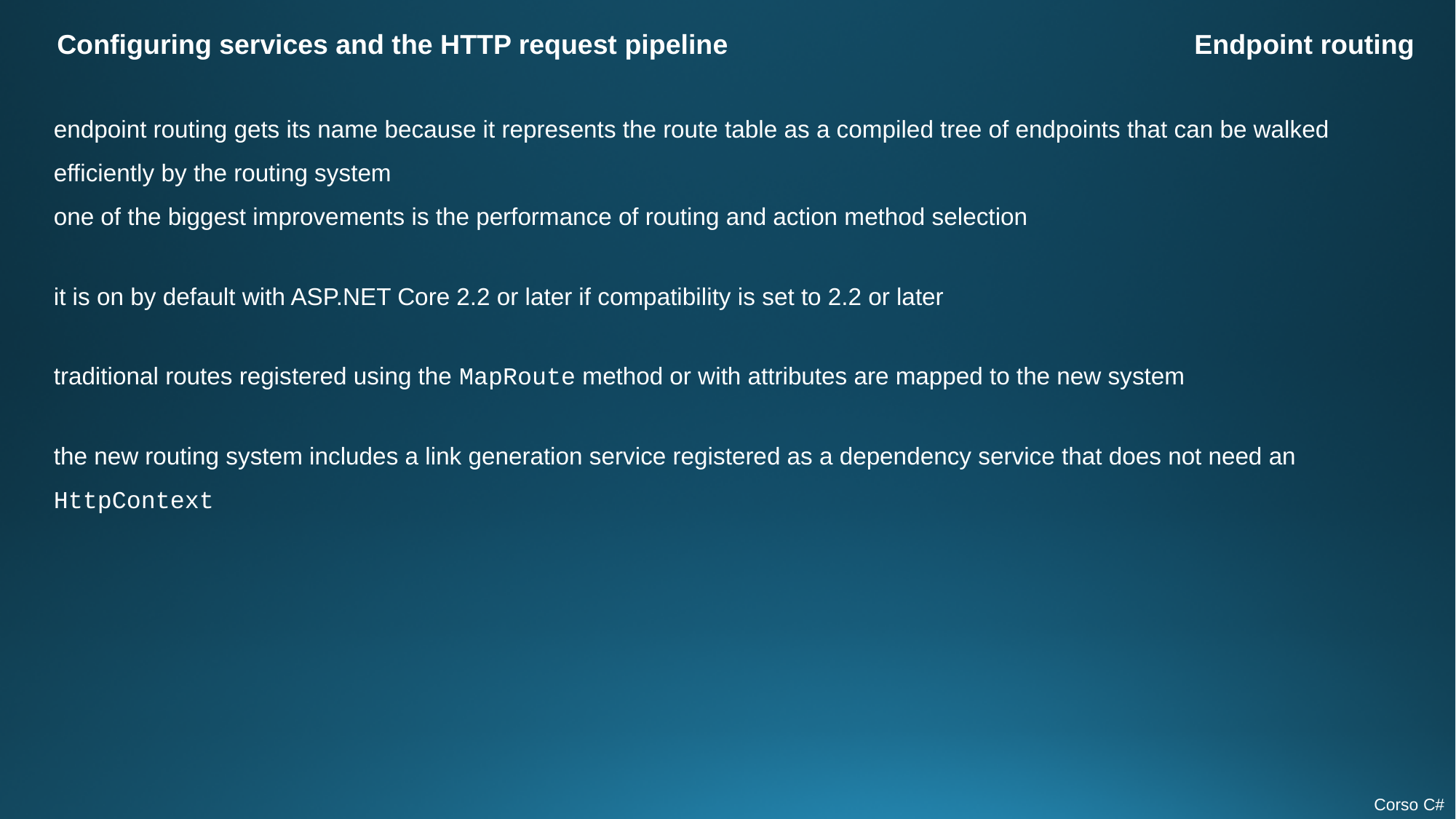

Configuring services and the HTTP request pipeline
Endpoint routing
endpoint routing gets its name because it represents the route table as a compiled tree of endpoints that can be walked efficiently by the routing system
one of the biggest improvements is the performance of routing and action method selection
it is on by default with ASP.NET Core 2.2 or later if compatibility is set to 2.2 or later
traditional routes registered using the MapRoute method or with attributes are mapped to the new system
the new routing system includes a link generation service registered as a dependency service that does not need an HttpContext
Corso C#